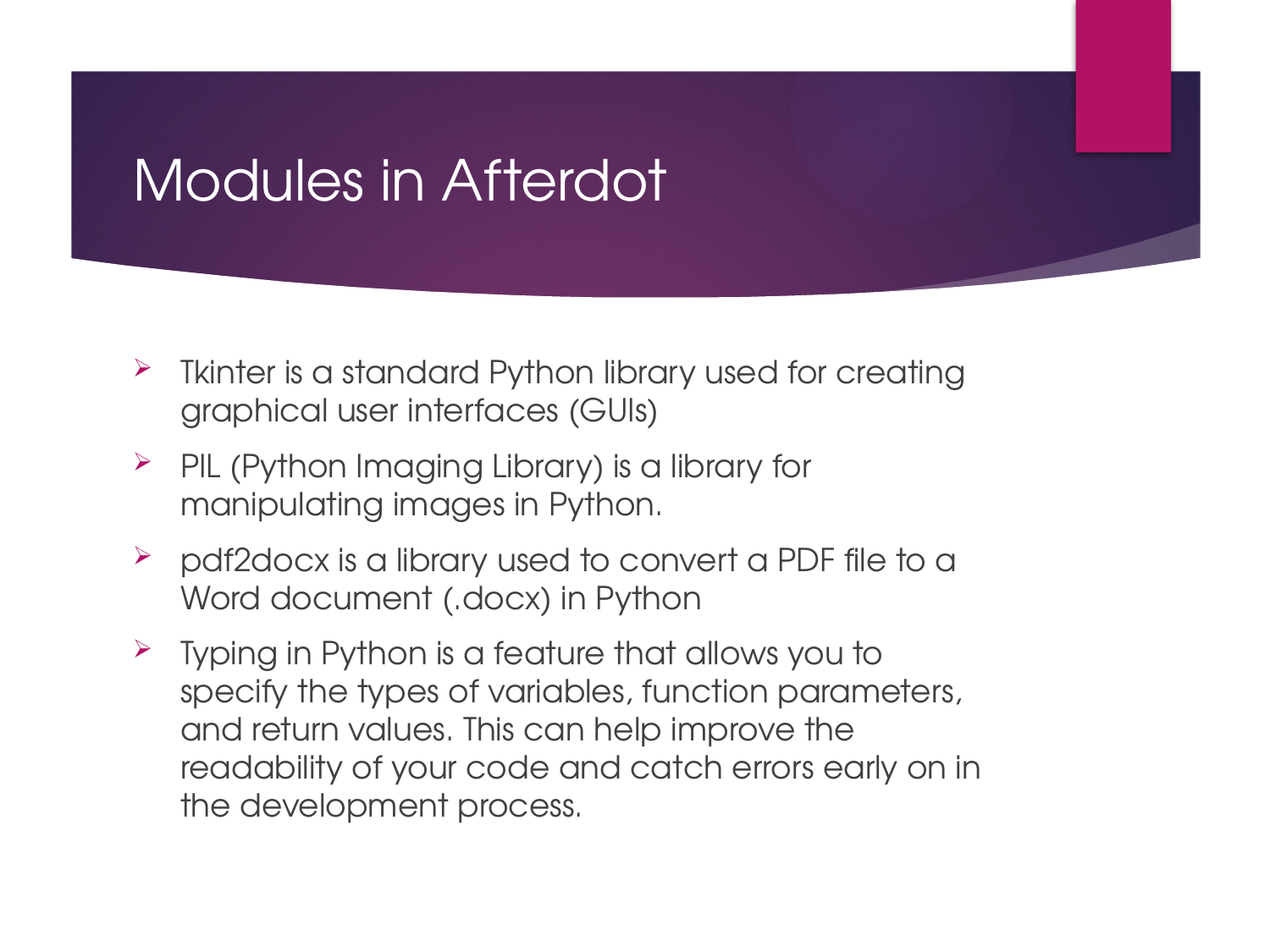

# Modules in Afterdot
Tkinter is a standard Python library used for creating graphical user interfaces (GUIs)
PIL (Python Imaging Library) is a library for manipulating images in Python.
pdf2docx is a library used to convert a PDF file to a Word document (.docx) in Python
Typing in Python is a feature that allows you to specify the types of variables, function parameters, and return values. This can help improve the readability of your code and catch errors early on in the development process.